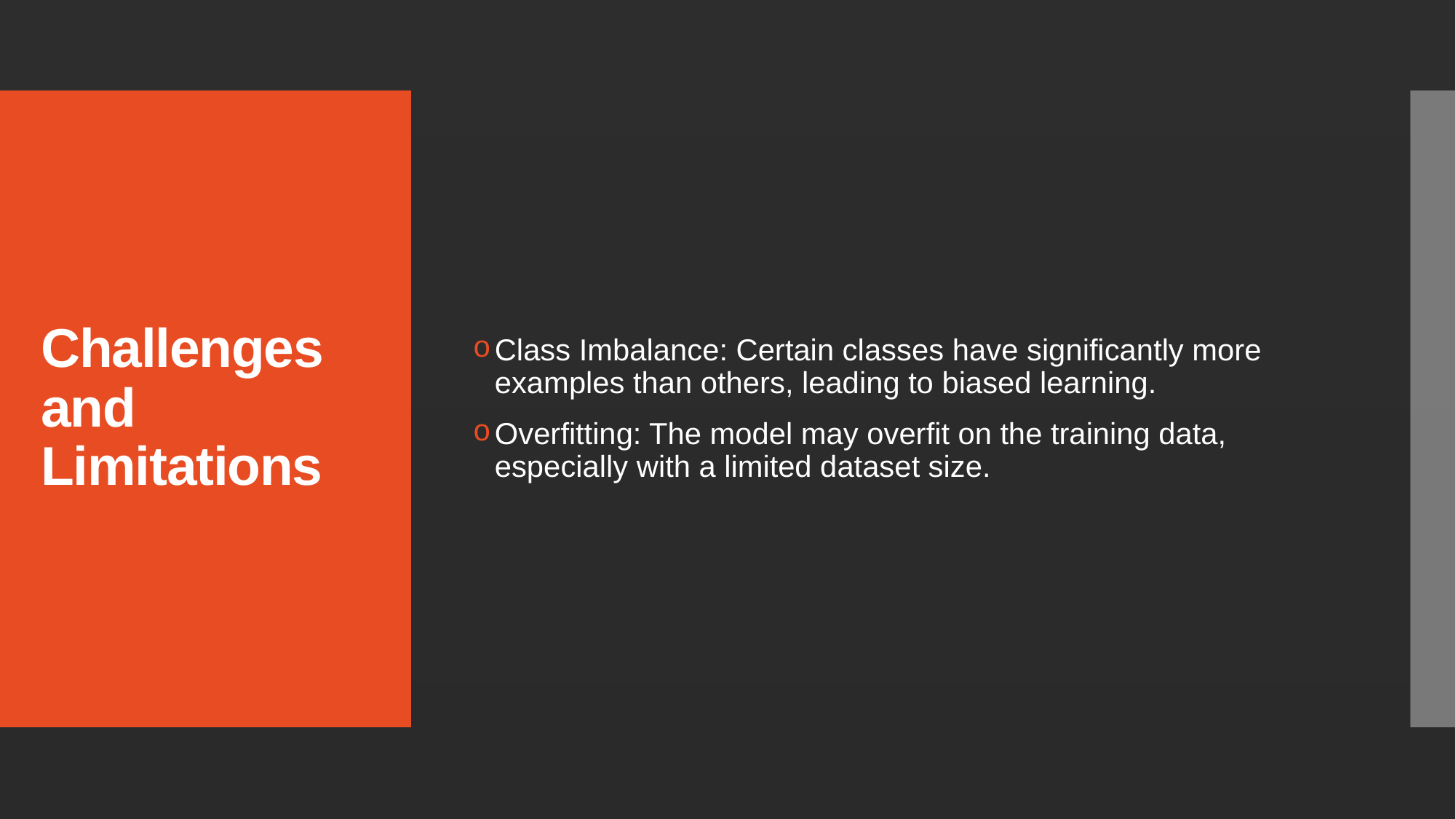

Class Imbalance: Certain classes have significantly more examples than others, leading to biased learning.
Overfitting: The model may overfit on the training data, especially with a limited dataset size.
# Challenges and Limitations